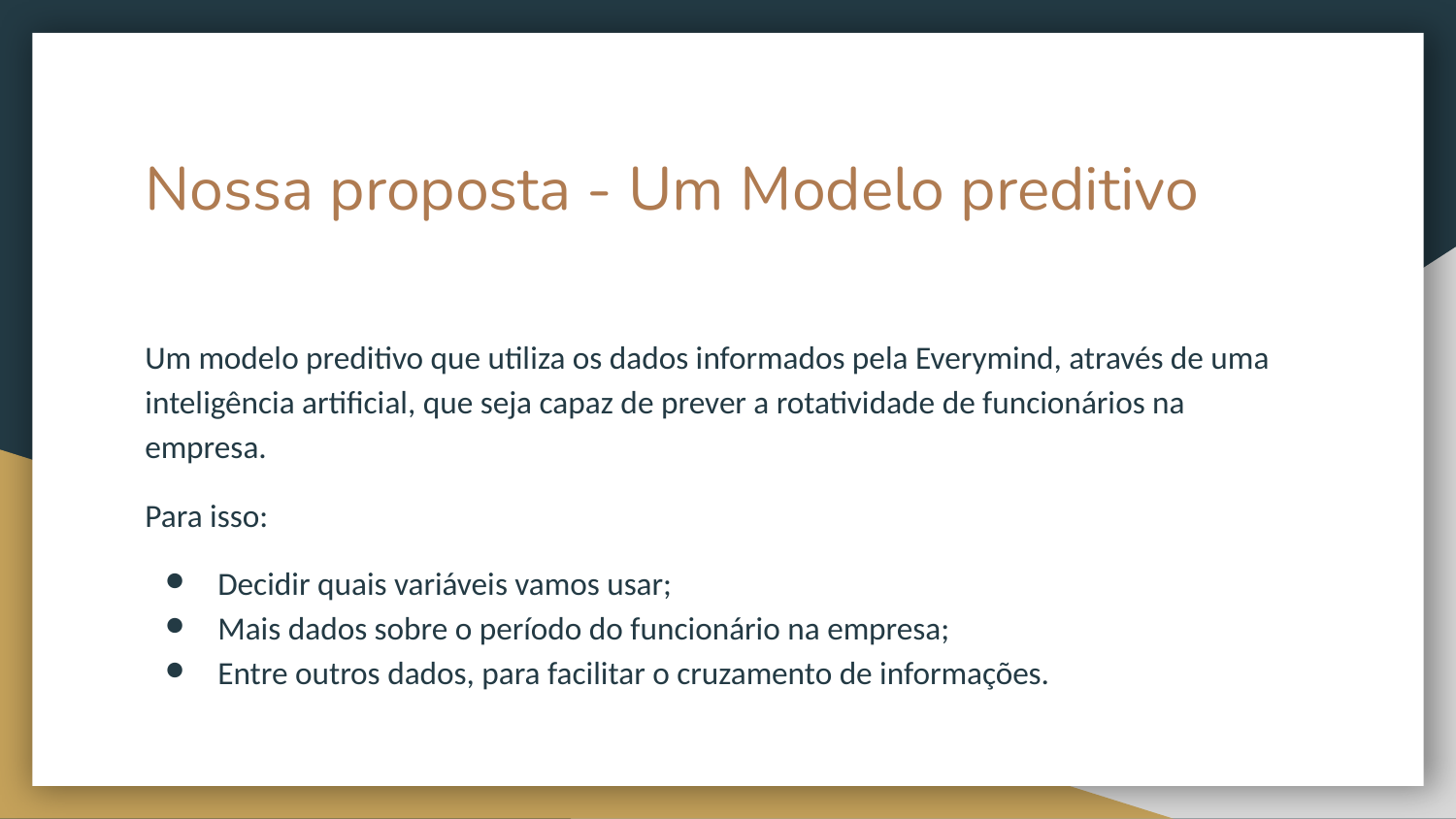

# Nossa proposta - Um Modelo preditivo
Um modelo preditivo que utiliza os dados informados pela Everymind, através de uma inteligência artificial, que seja capaz de prever a rotatividade de funcionários na empresa.
Para isso:
Decidir quais variáveis vamos usar;
Mais dados sobre o período do funcionário na empresa;
Entre outros dados, para facilitar o cruzamento de informações.